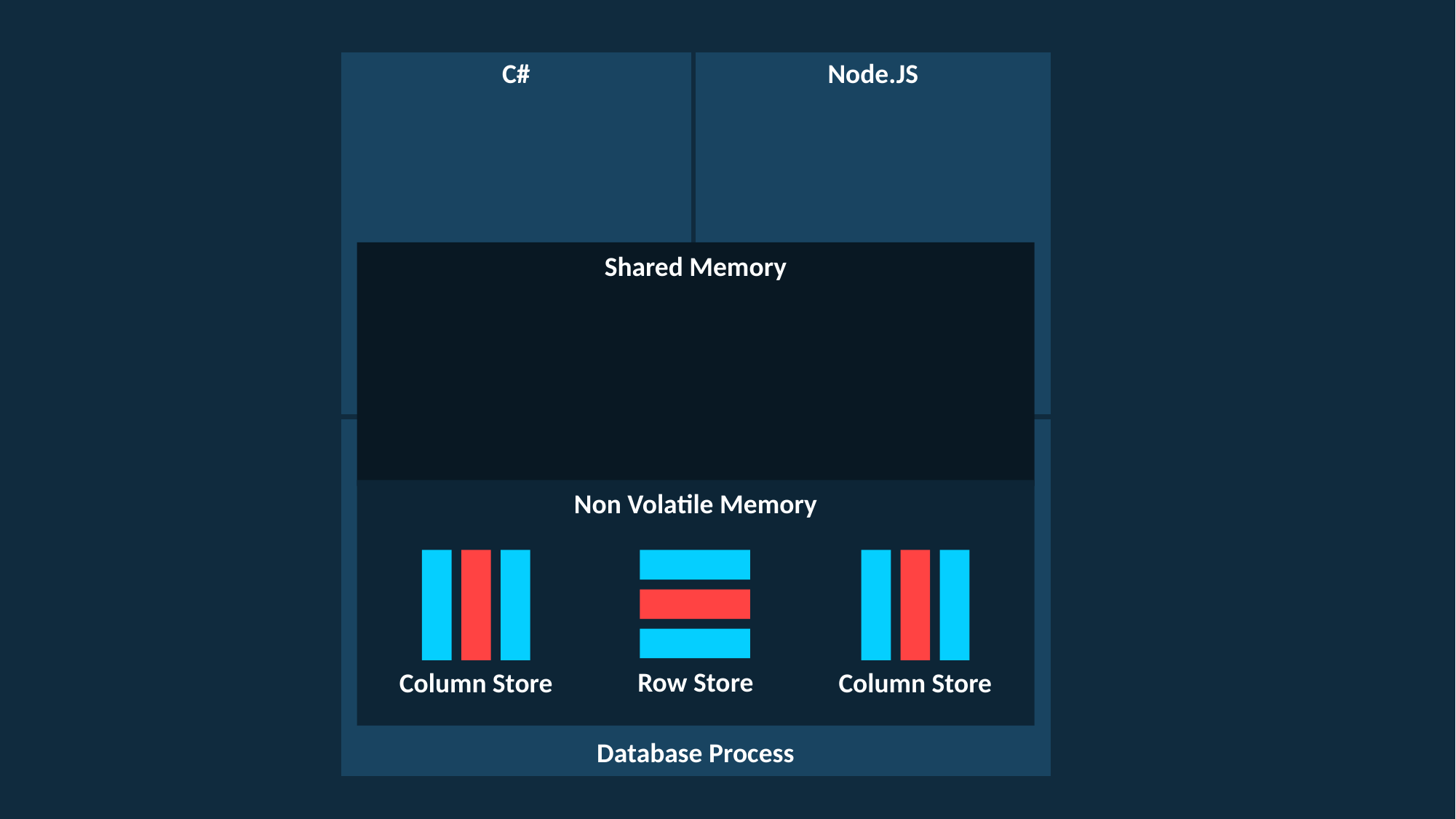

C#
Node.JS
Shared Memory
Database Process
Non Volatile Memory

Column Store

Row Store

Column Store